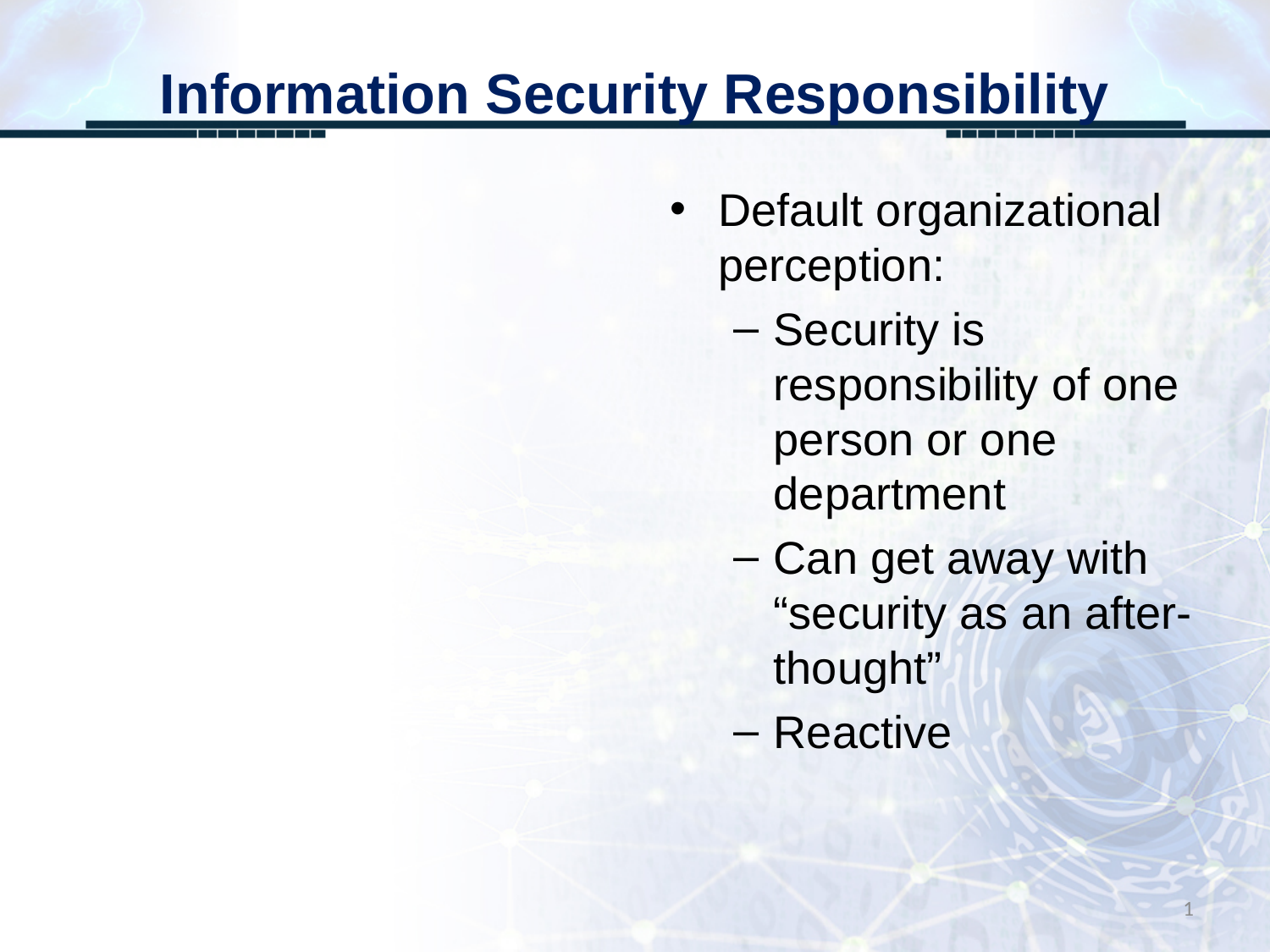

# Information Security Responsibility
Default organizational perception:
Security is responsibility of one person or one department
Can get away with “security as an after-thought”
Reactive
1